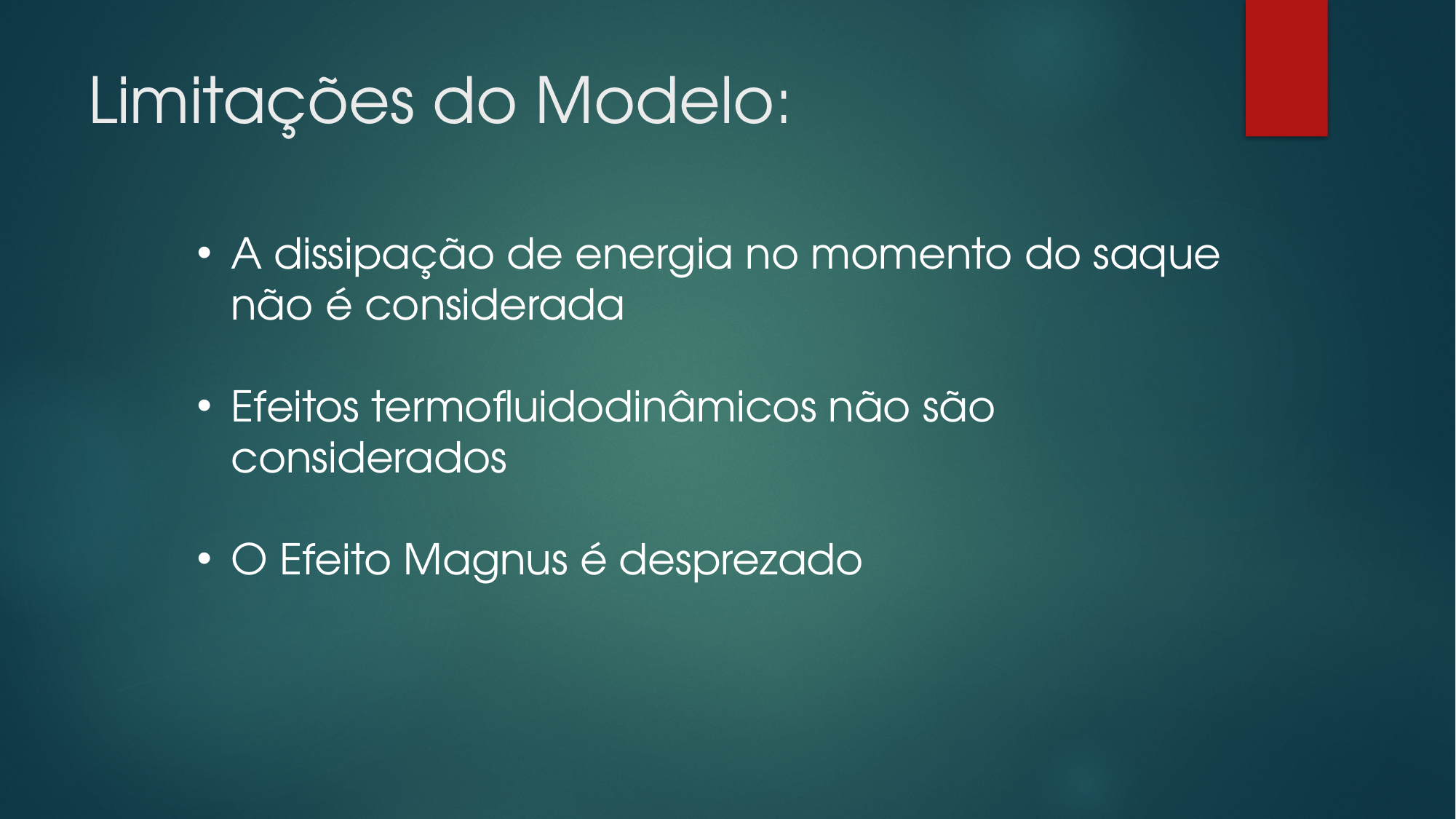

# Limitações do Modelo:
A dissipação de energia no momento do saque não é considerada

Efeitos termofluidodinâmicos não são considerados

O Efeito Magnus é desprezado